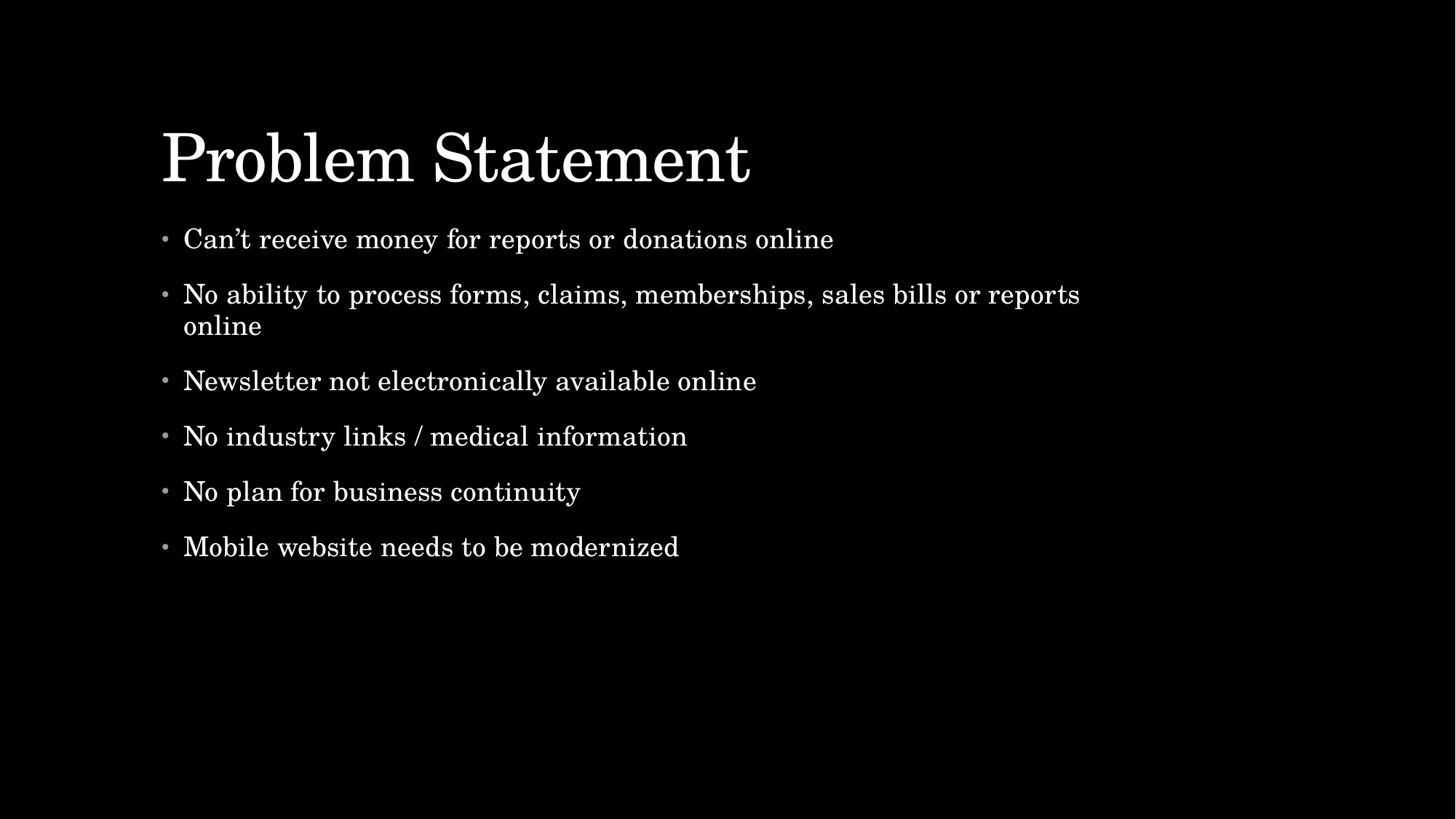

# Problem Statement
Can’t receive money for reports or donations online
No ability to process forms, claims, memberships, sales bills or reports online
Newsletter not electronically available online
No industry links / medical information
No plan for business continuity
Mobile website needs to be modernized